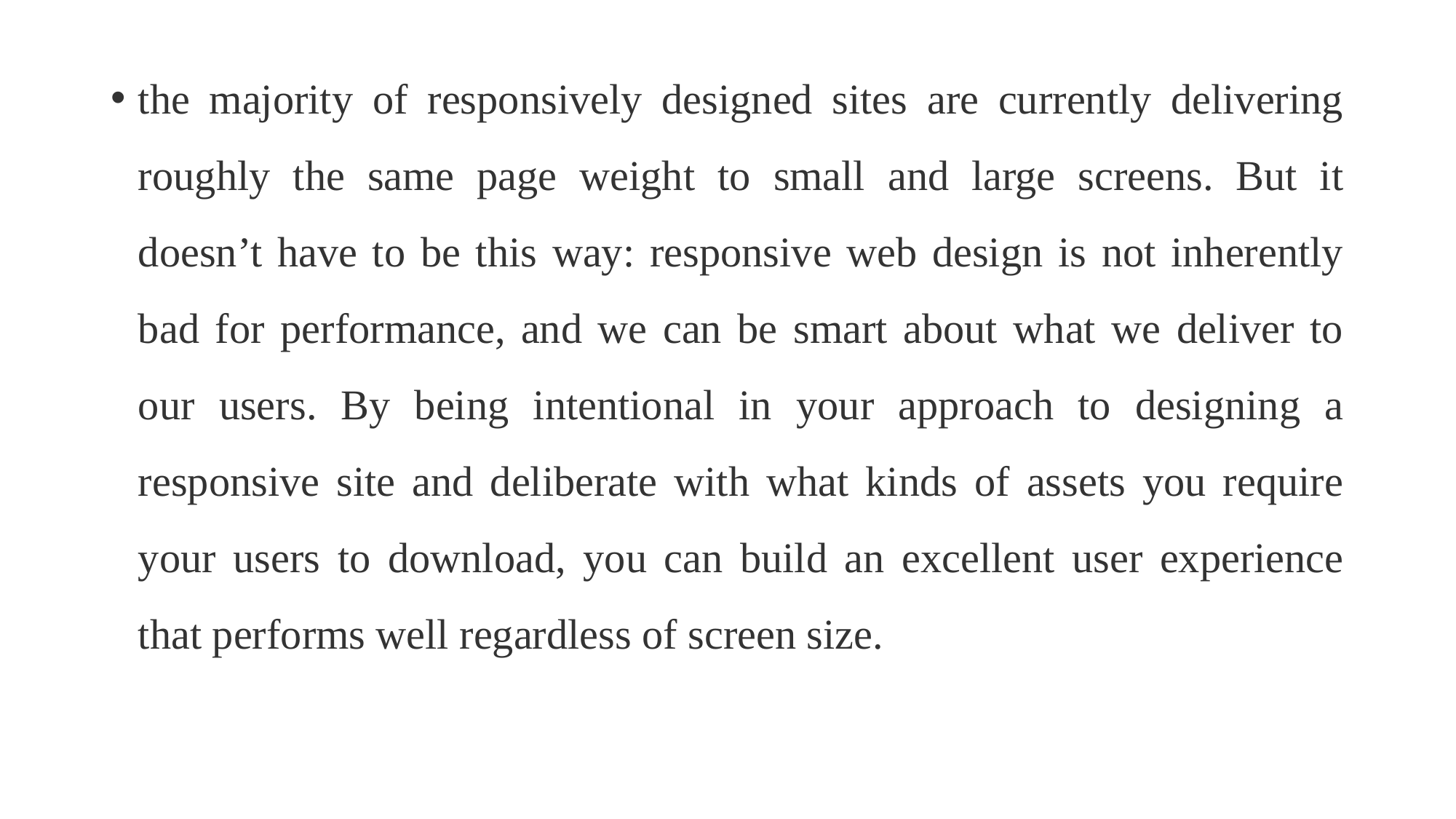

the majority of responsively designed sites are currently delivering roughly the same page weight to small and large screens. But it doesn’t have to be this way: responsive web design is not inherently bad for performance, and we can be smart about what we deliver to our users. By being intentional in your approach to designing a responsive site and deliberate with what kinds of assets you require your users to download, you can build an excellent user experience that performs well regardless of screen size.